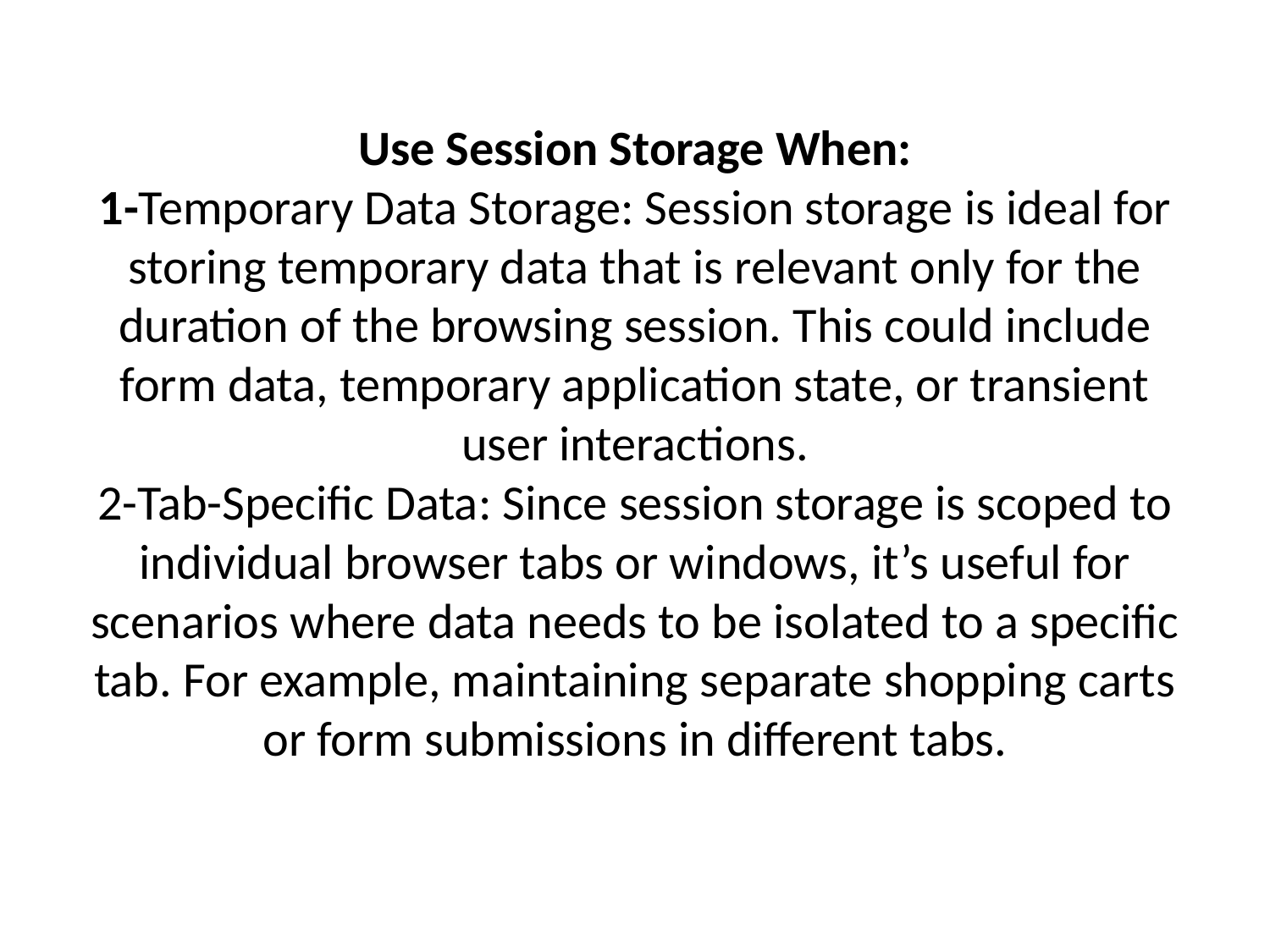

# Use Session Storage When: 1-Temporary Data Storage: Session storage is ideal for storing temporary data that is relevant only for the duration of the browsing session. This could include form data, temporary application state, or transient user interactions. 2-Tab-Specific Data: Since session storage is scoped to individual browser tabs or windows, it’s useful for scenarios where data needs to be isolated to a specific tab. For example, maintaining separate shopping carts or form submissions in different tabs.